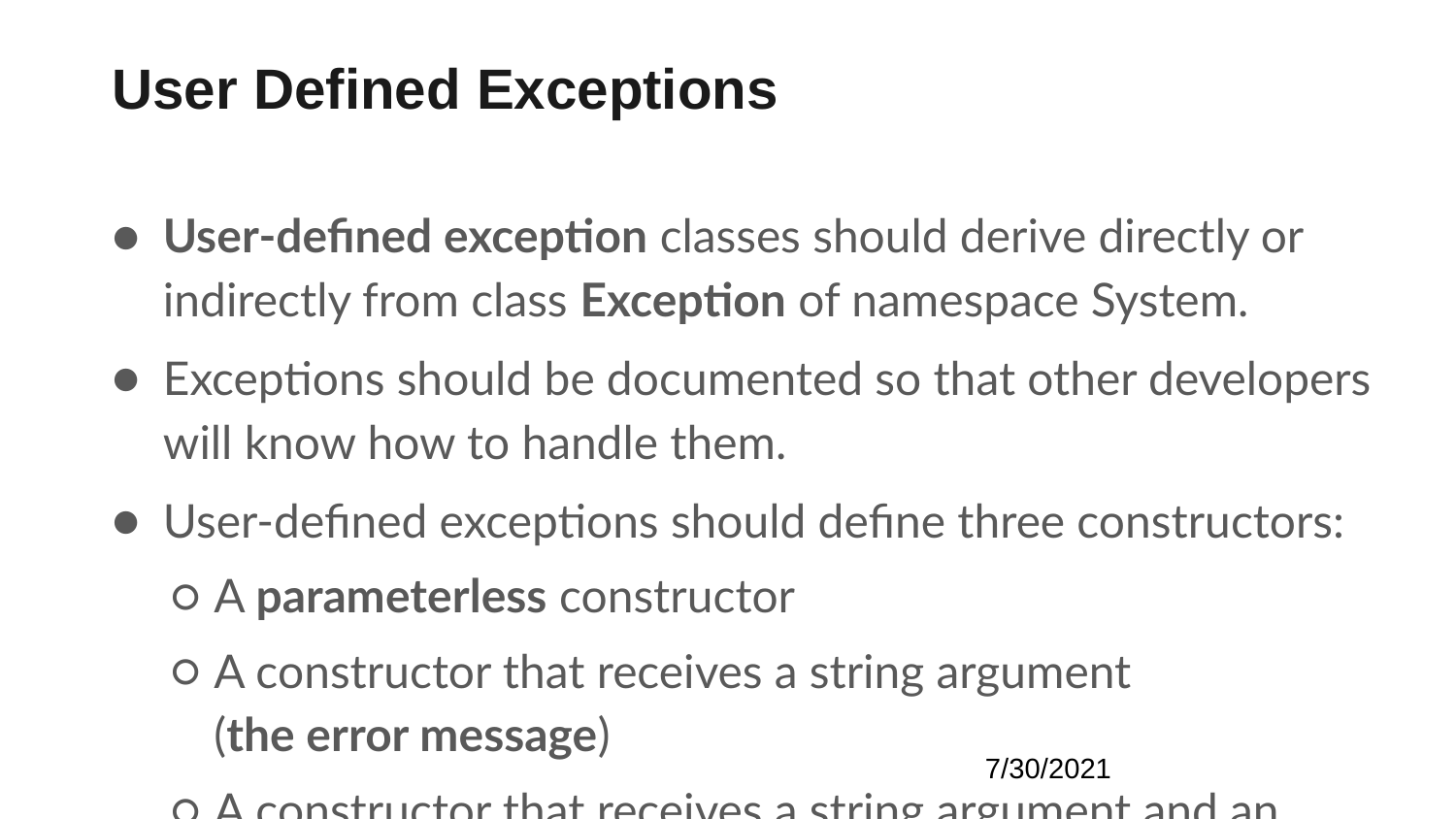

# User Defined Exceptions
28
User-defined exception classes should derive directly or indirectly from class Exception of namespace System.
Exceptions should be documented so that other developers will know how to handle them.
User-defined exceptions should define three constructors:
A parameterless constructor
A constructor that receives a string argument
(the error message)
A constructor that receives a string argument and an Exception argument (the error message and the inner exception object)
7/30/2021